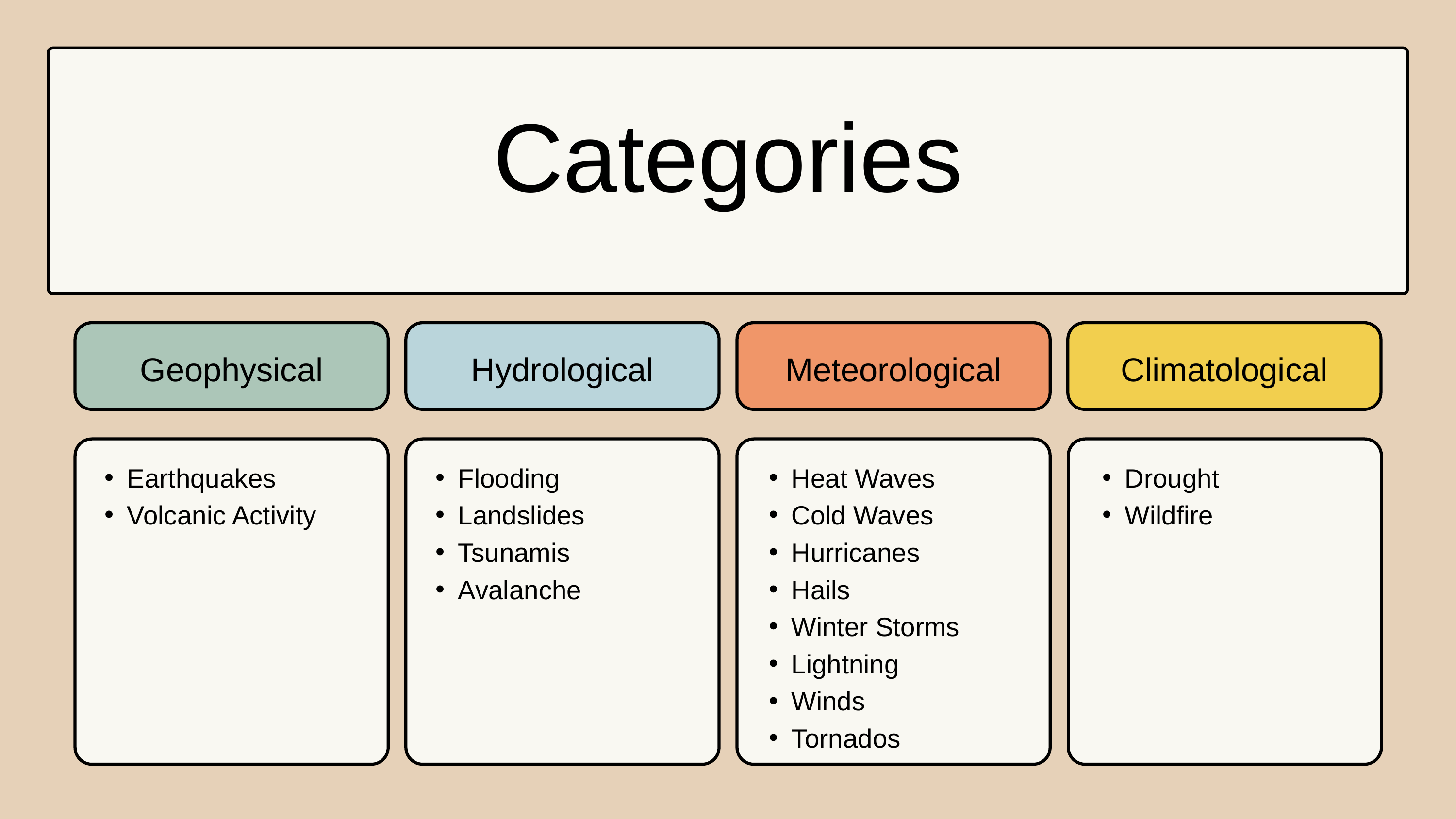

Categories

Geophysical
Hydrological
Meteorological
Climatological

Earthquakes
Volcanic Activity
Flooding
Landslides
Tsunamis
Avalanche
Heat Waves
Cold Waves
Hurricanes
Hails
Winter Storms
Lightning
Winds
Tornados
Drought
Wildfire